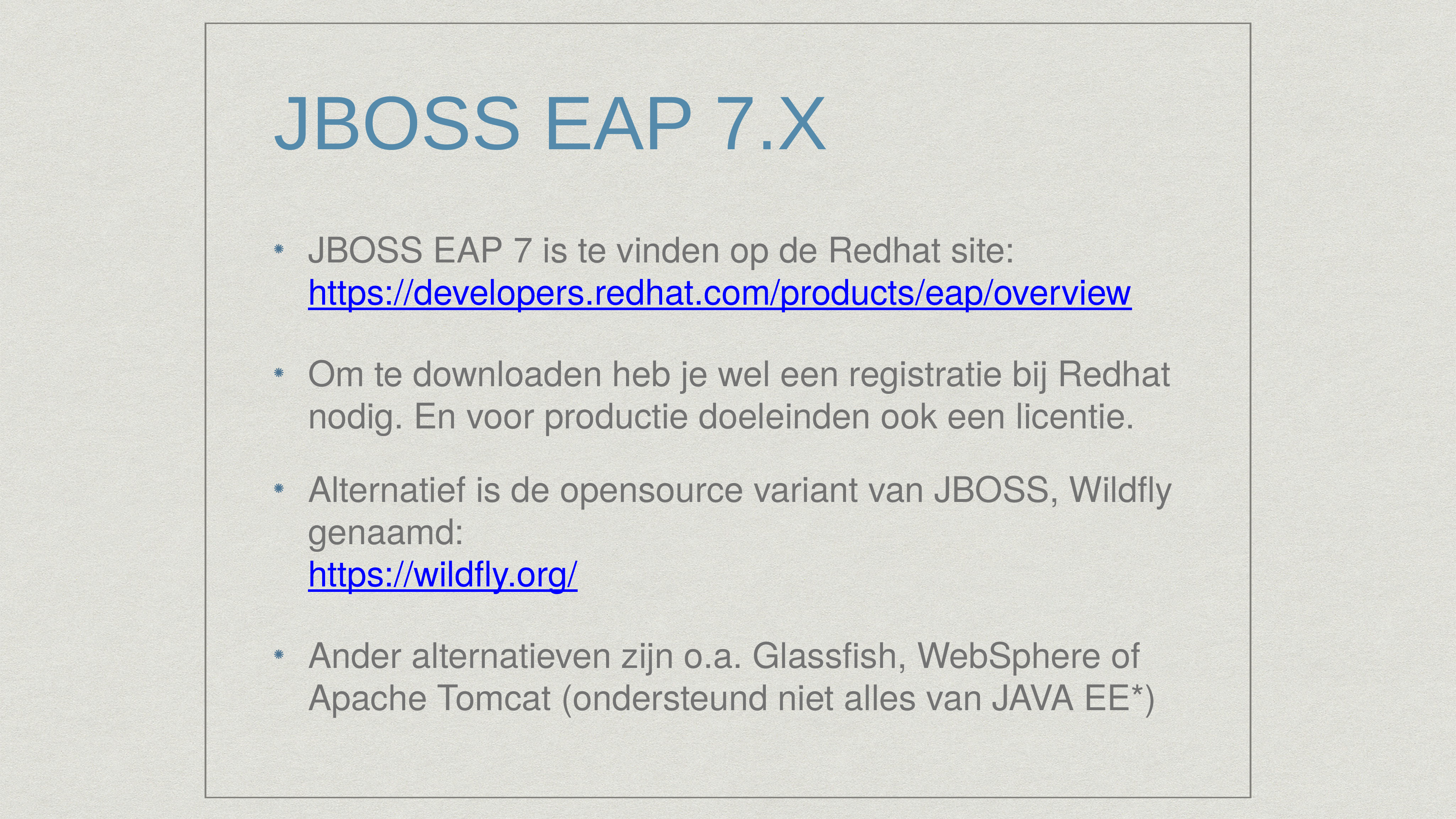

# JBOSS EAP 7.X
JBOSS EAP 7 is te vinden op de Redhat site:
https://developers.redhat.com/products/eap/overview
Om te downloaden heb je wel een registratie bij Redhat nodig. En voor productie doeleinden ook een licentie.
Alternatief is de opensource variant van JBOSS, Wildfly genaamd:
https://wildfly.org/
Ander alternatieven zijn o.a. Glassfish, WebSphere of Apache Tomcat (ondersteund niet alles van JAVA EE*)